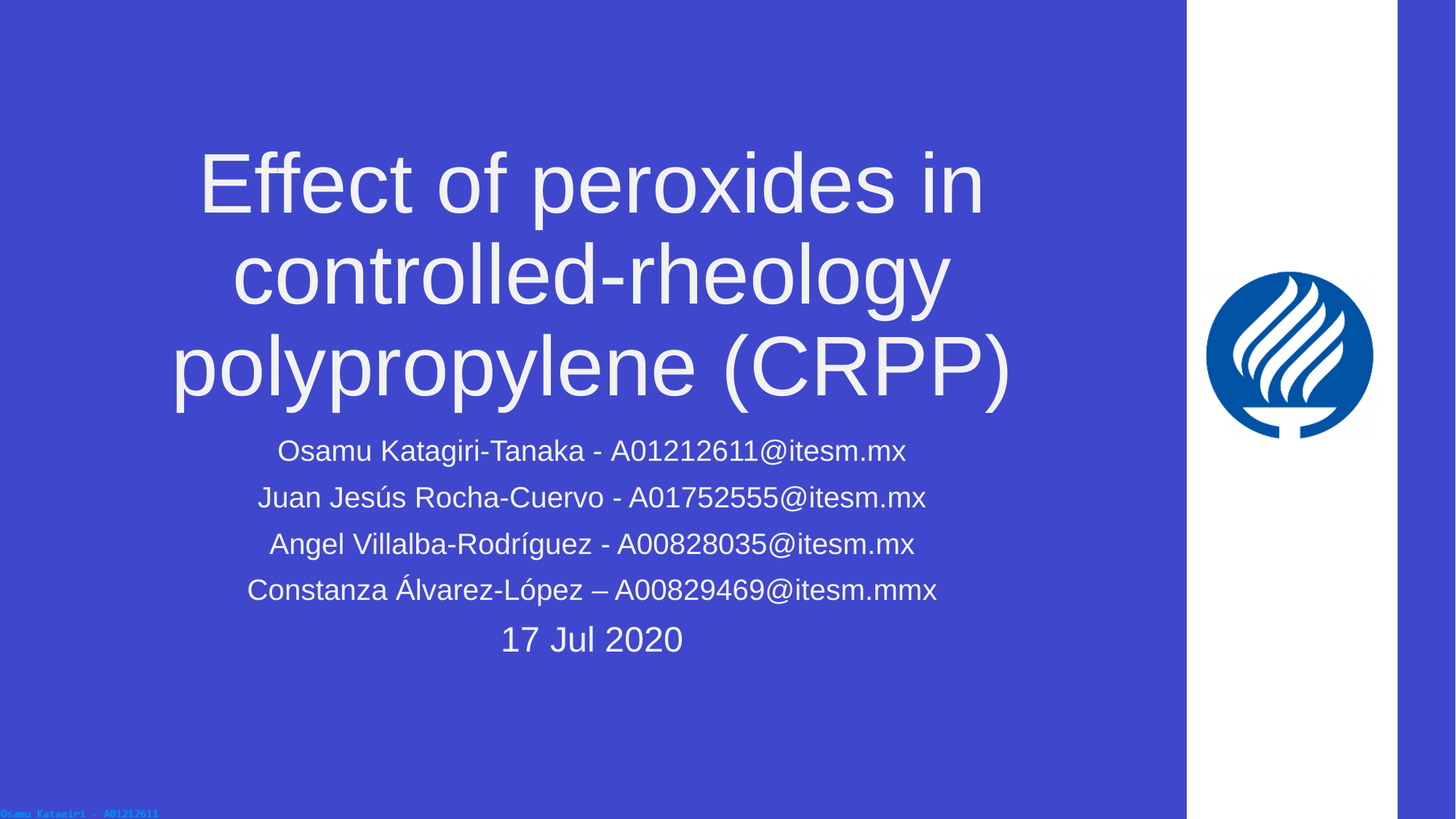

# Effect of peroxides in controlled-rheology polypropylene (CRPP)
Osamu Katagiri-Tanaka - A01212611@itesm.mx
Juan Jesús Rocha-Cuervo - A01752555@itesm.mx
Angel Villalba-Rodríguez - A00828035@itesm.mx
Constanza Álvarez-López – A00829469@itesm.mmx
17 Jul 2020